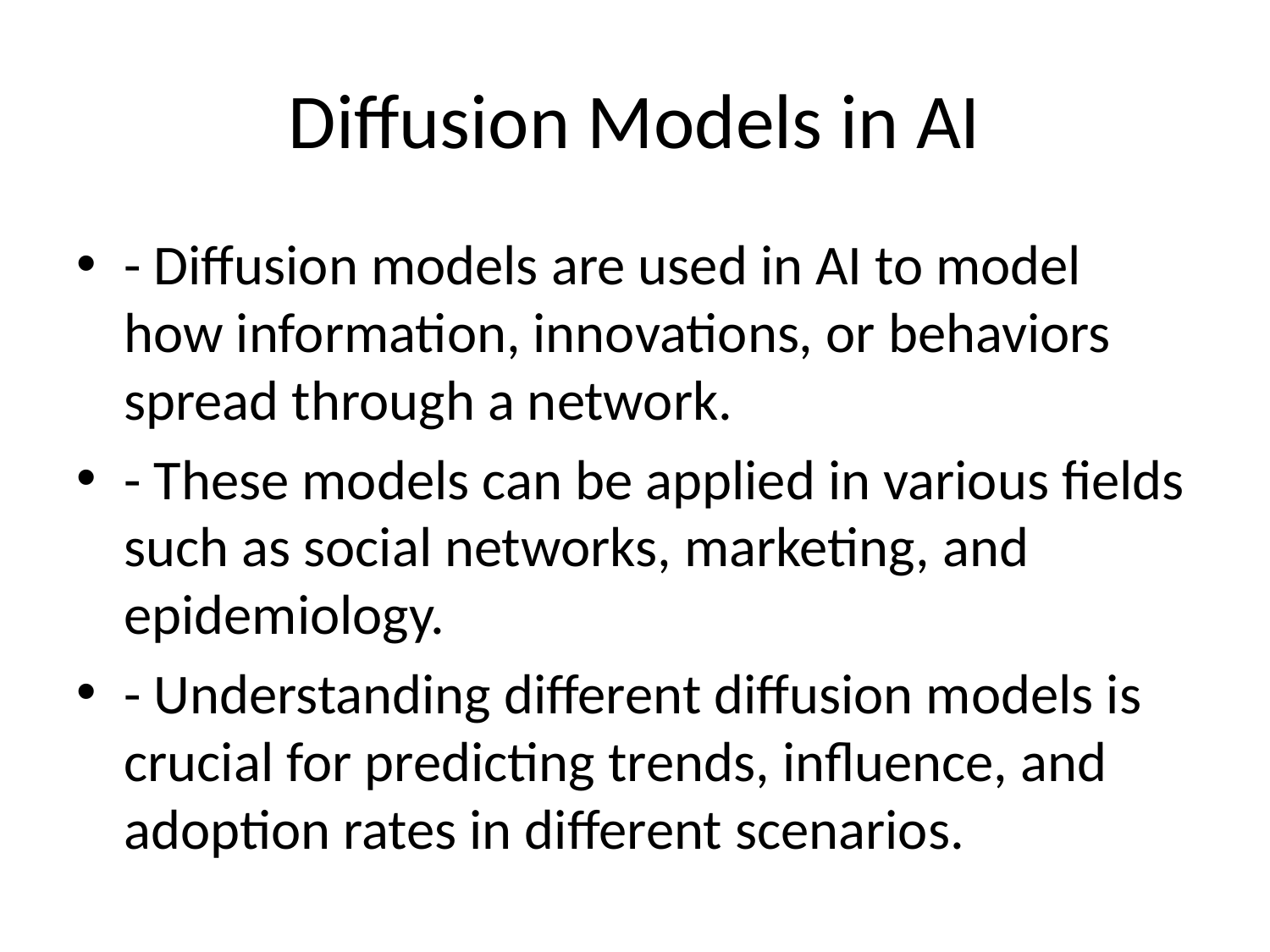

# Diffusion Models in AI
- Diffusion models are used in AI to model how information, innovations, or behaviors spread through a network.
- These models can be applied in various fields such as social networks, marketing, and epidemiology.
- Understanding different diffusion models is crucial for predicting trends, influence, and adoption rates in different scenarios.